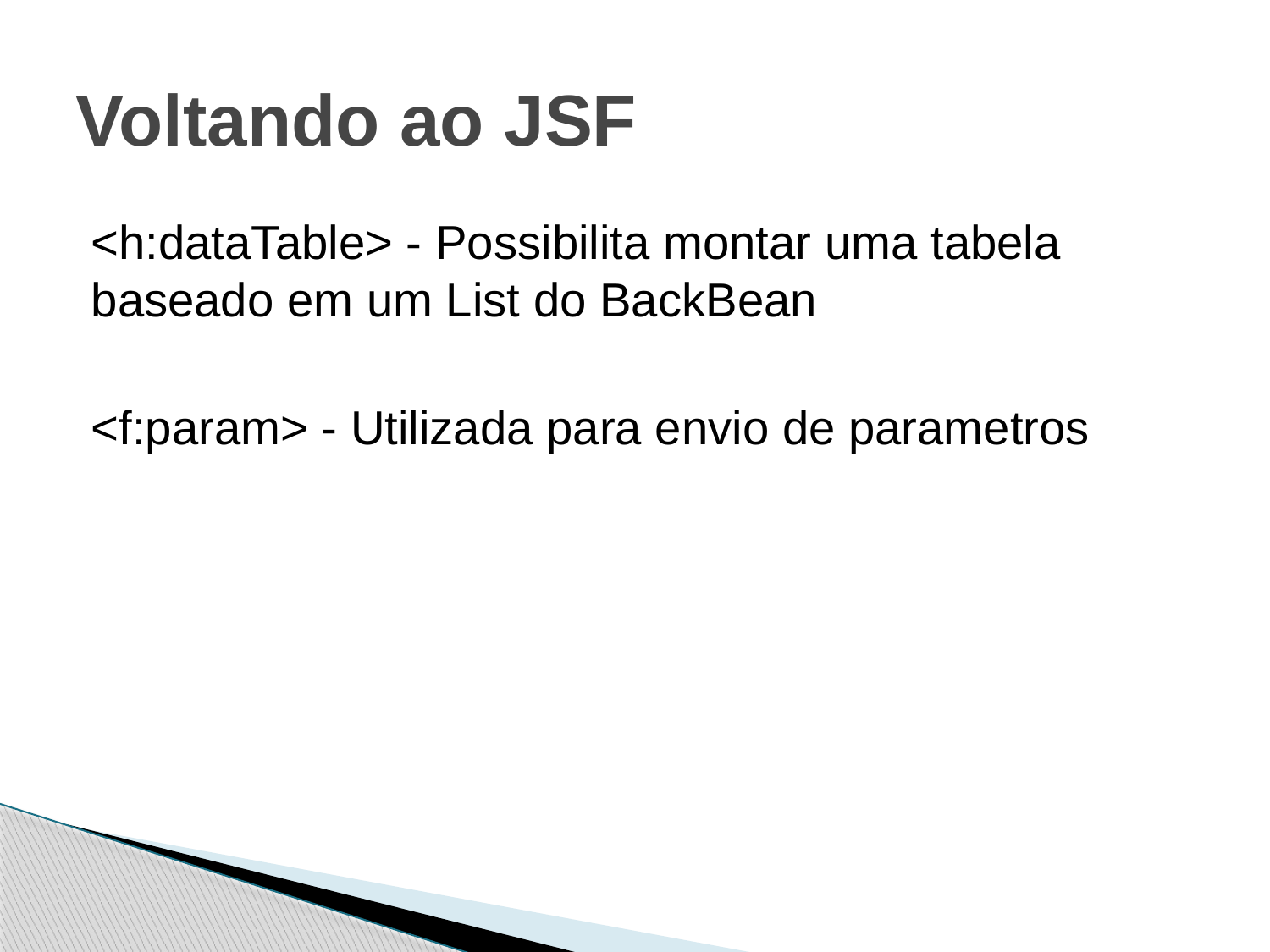

# Voltando ao JSF
<h:dataTable> - Possibilita montar uma tabela baseado em um List do BackBean

<f:param> - Utilizada para envio de parametros